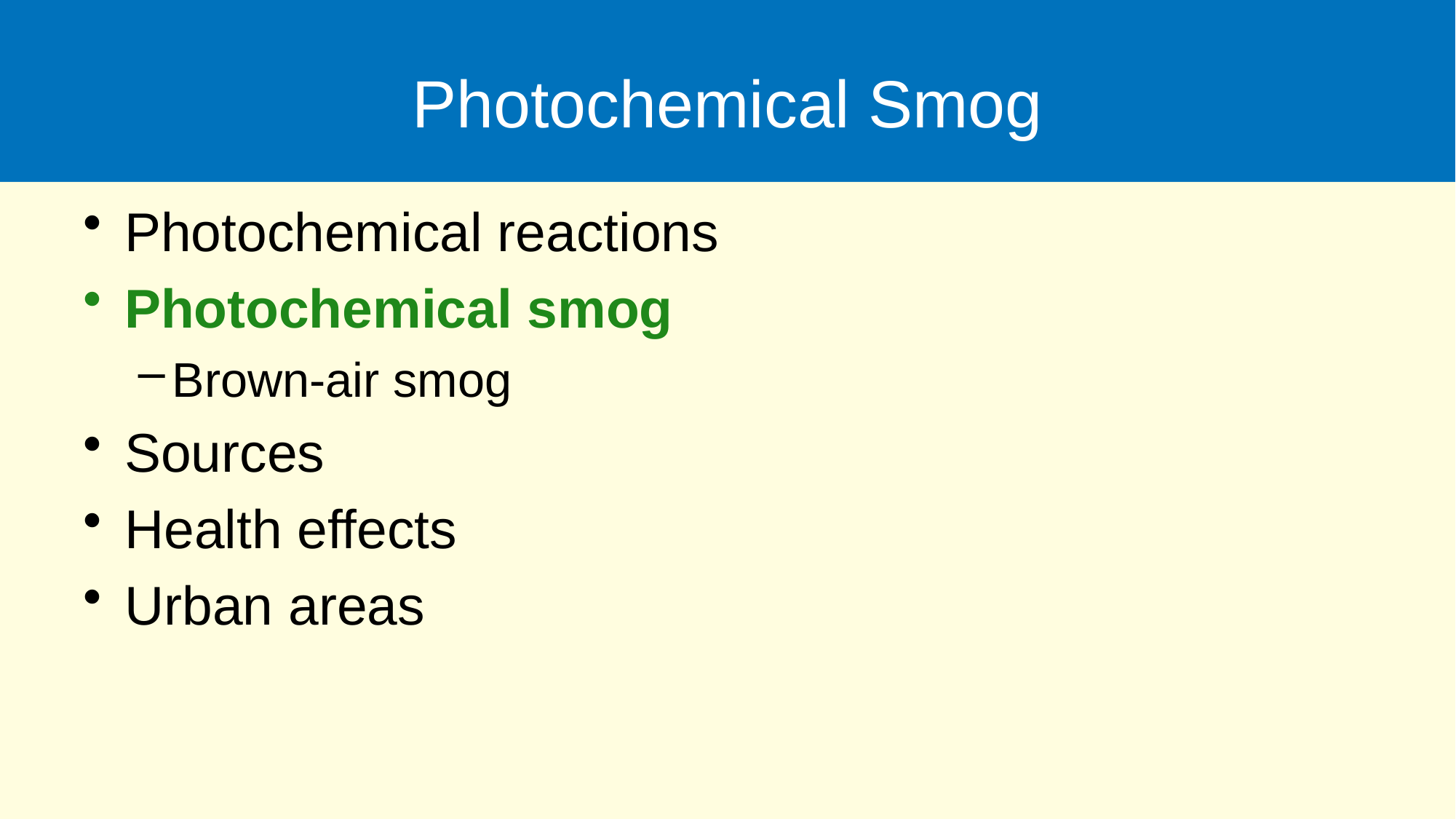

# Photochemical Smog
Photochemical reactions
Photochemical smog
Brown-air smog
Sources
Health effects
Urban areas